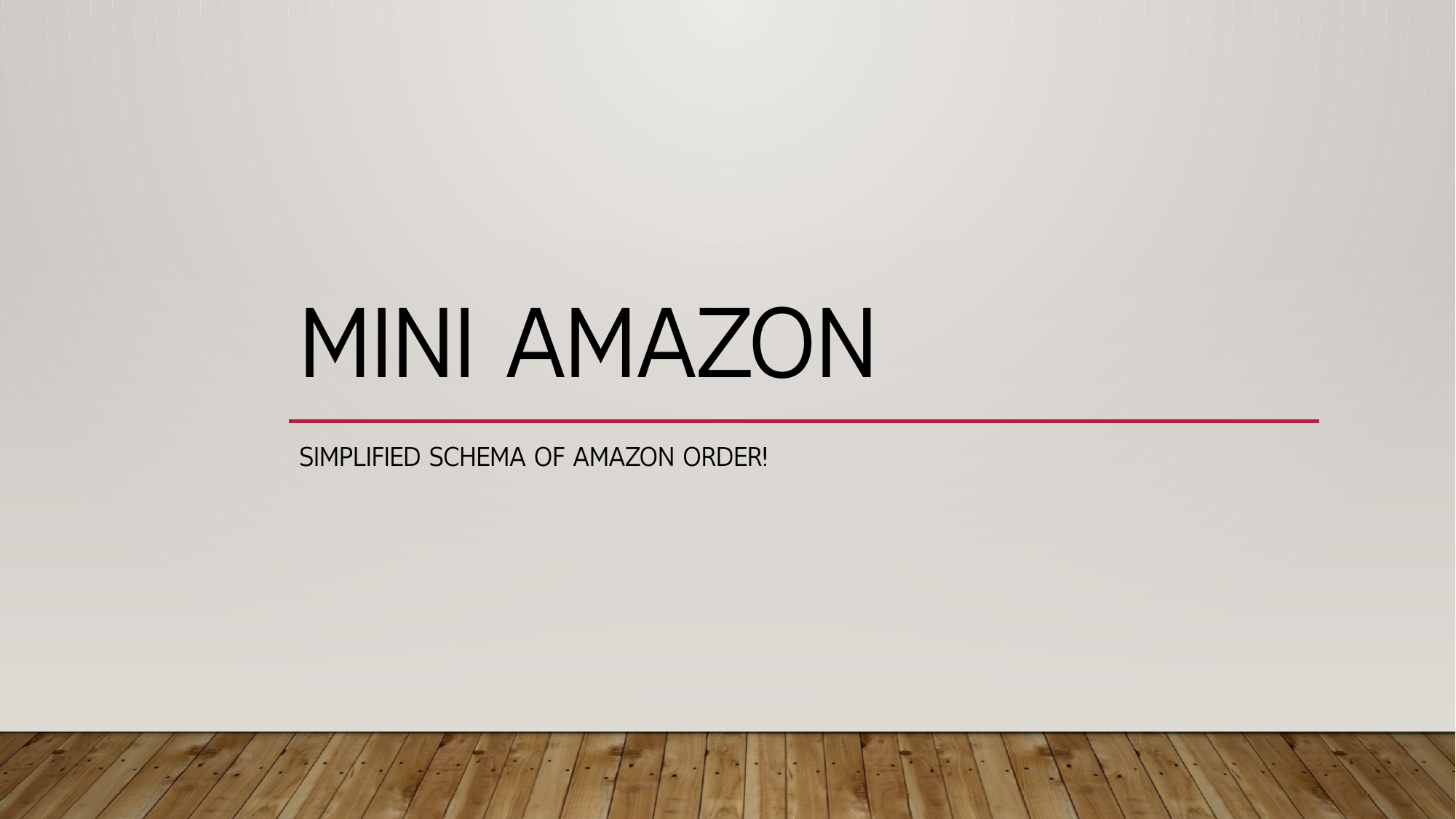

# Mini Amazon
Simplified schema of amazon order!